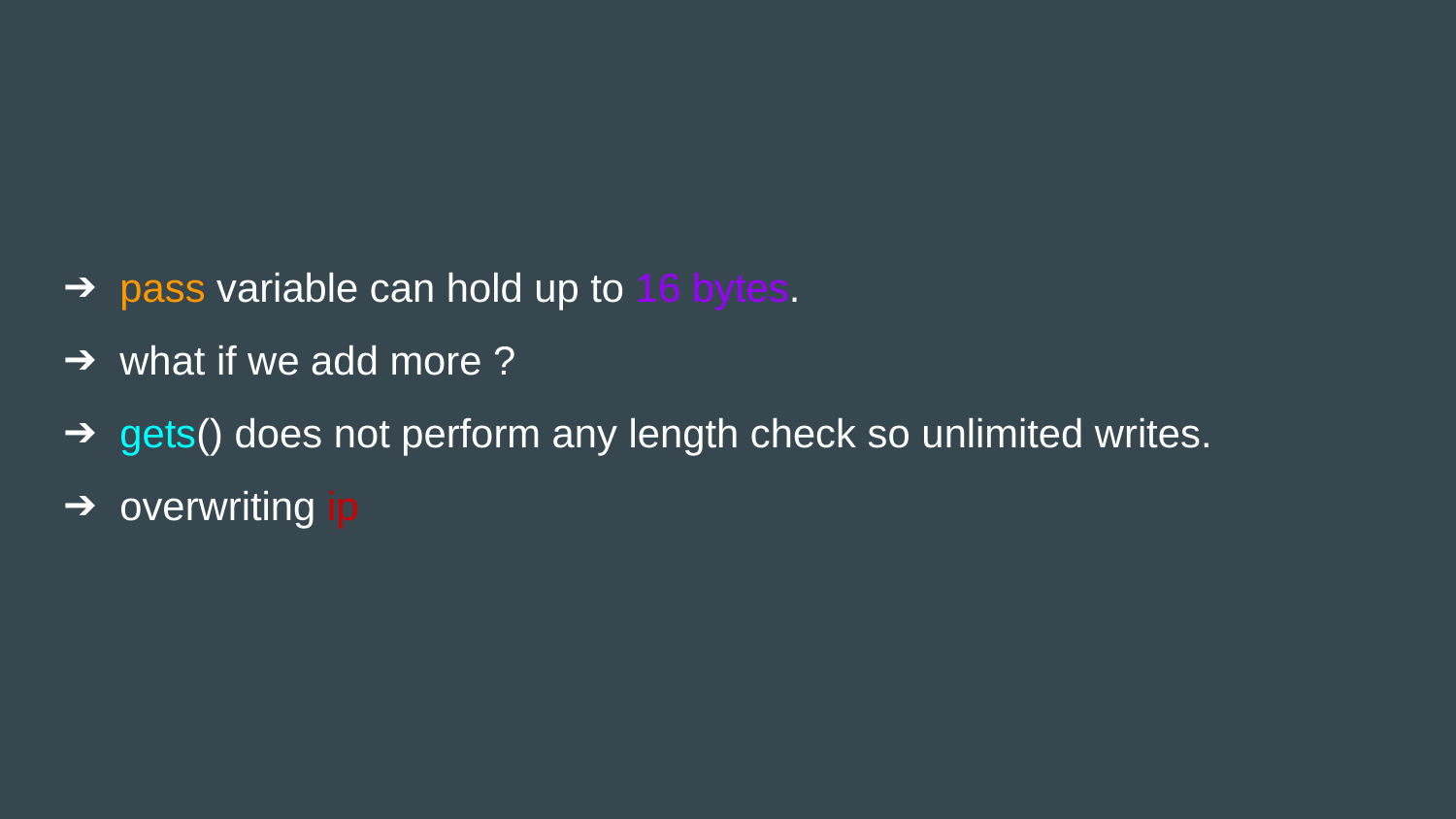

pass variable can hold up to 16 bytes.
what if we add more ?
gets() does not perform any length check so unlimited writes.
overwriting ip